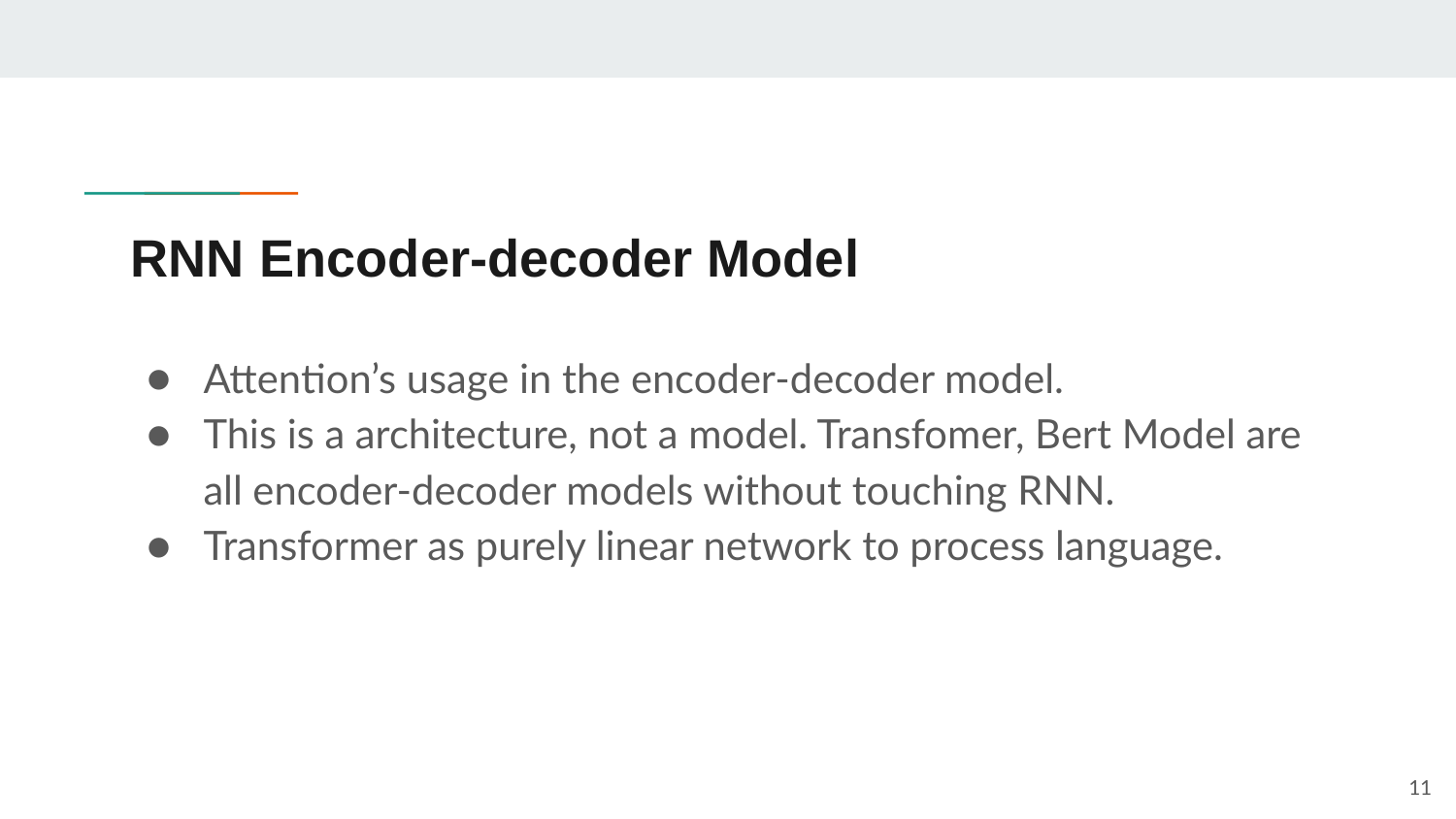

# RNN Encoder-decoder Model
Attention’s usage in the encoder-decoder model.
This is a architecture, not a model. Transfomer, Bert Model are all encoder-decoder models without touching RNN.
Transformer as purely linear network to process language.
11